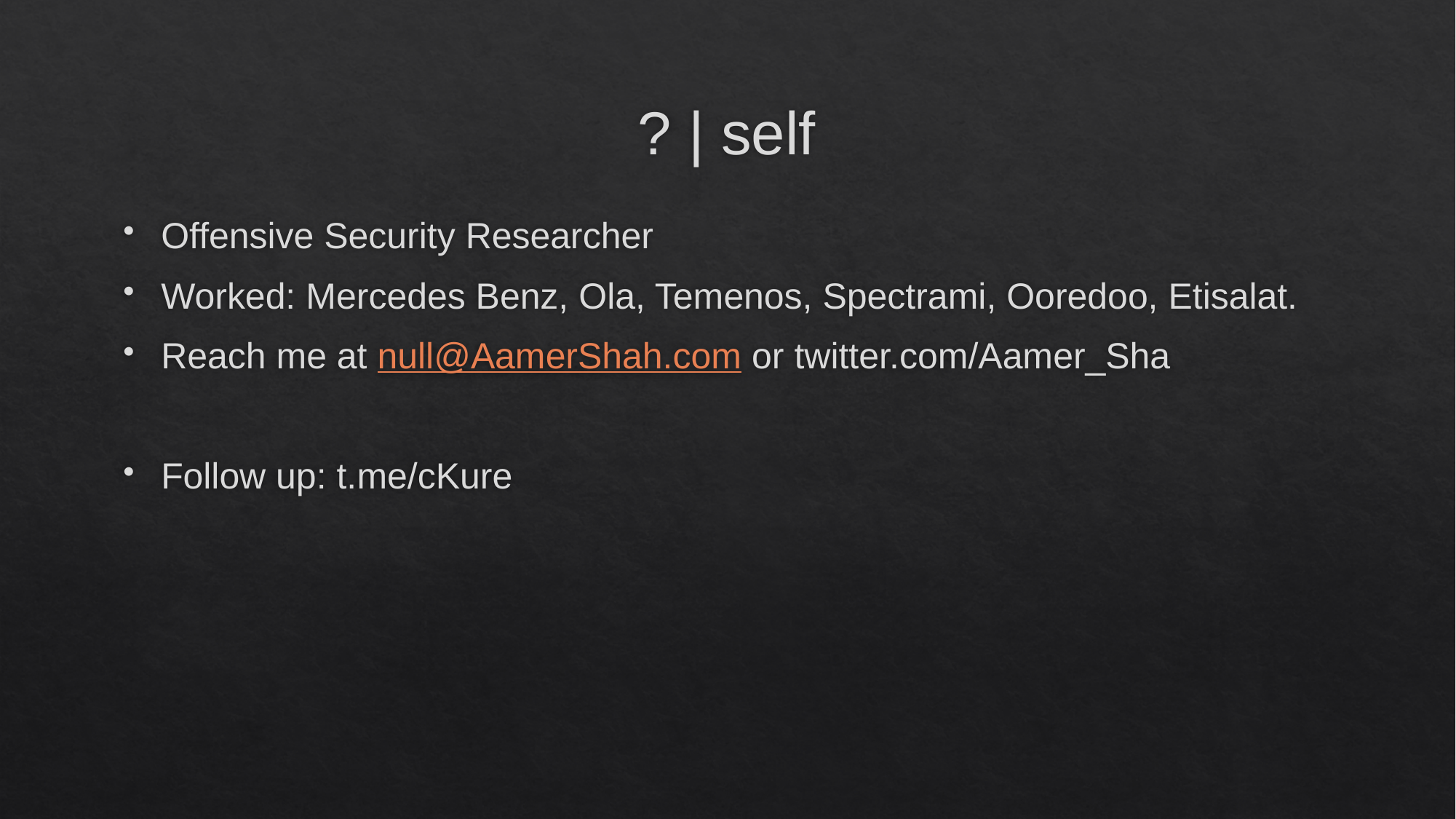

# ? | self
Offensive Security Researcher
Worked: Mercedes Benz, Ola, Temenos, Spectrami, Ooredoo, Etisalat.
Reach me at null@AamerShah.com or twitter.com/Aamer_Sha

Follow up: t.me/cKure